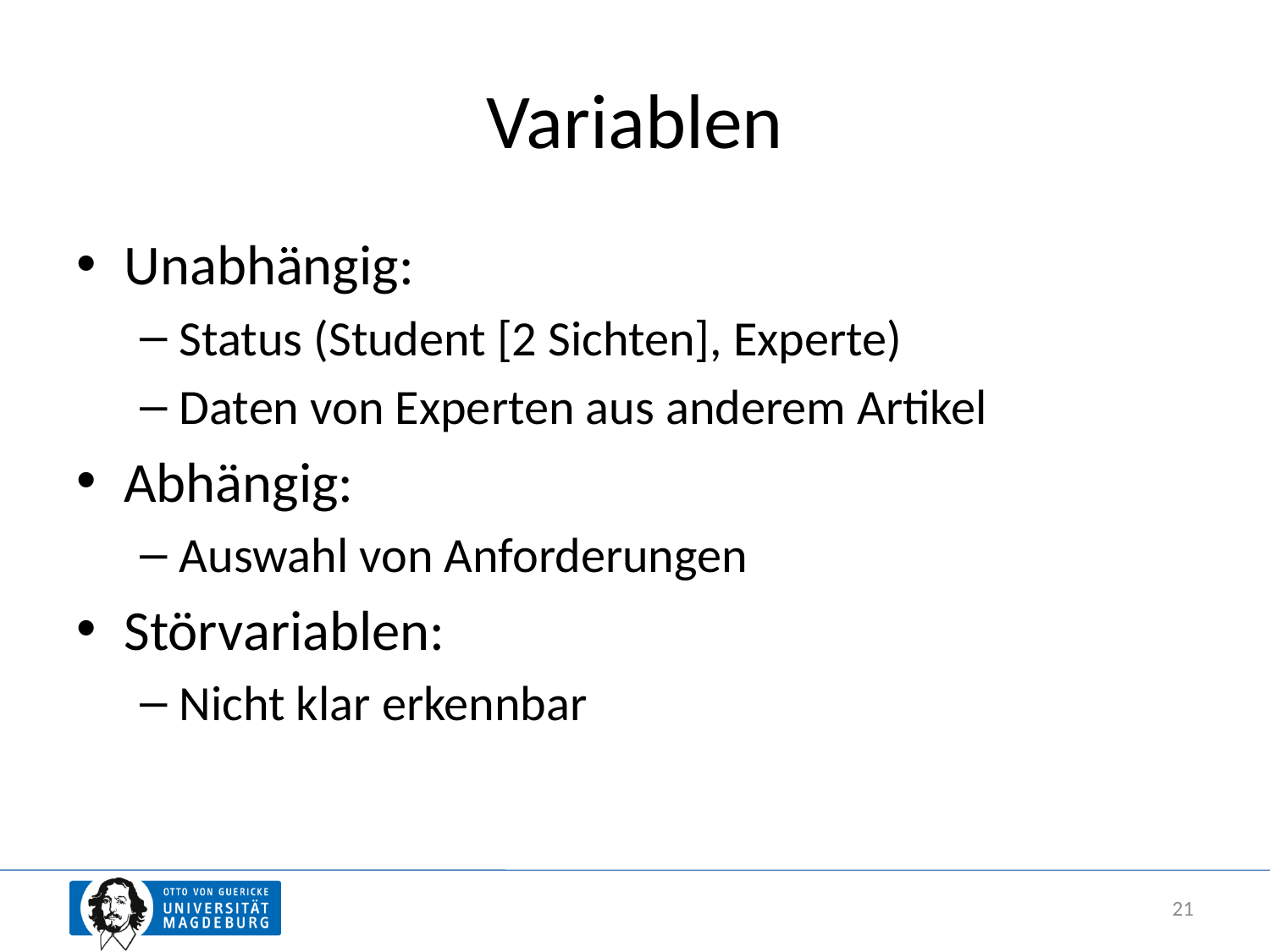

# Variablen
Unabhängig:
Status (Student [2 Sichten], Experte)
Daten von Experten aus anderem Artikel
Abhängig:
Auswahl von Anforderungen
Störvariablen:
Nicht klar erkennbar
21